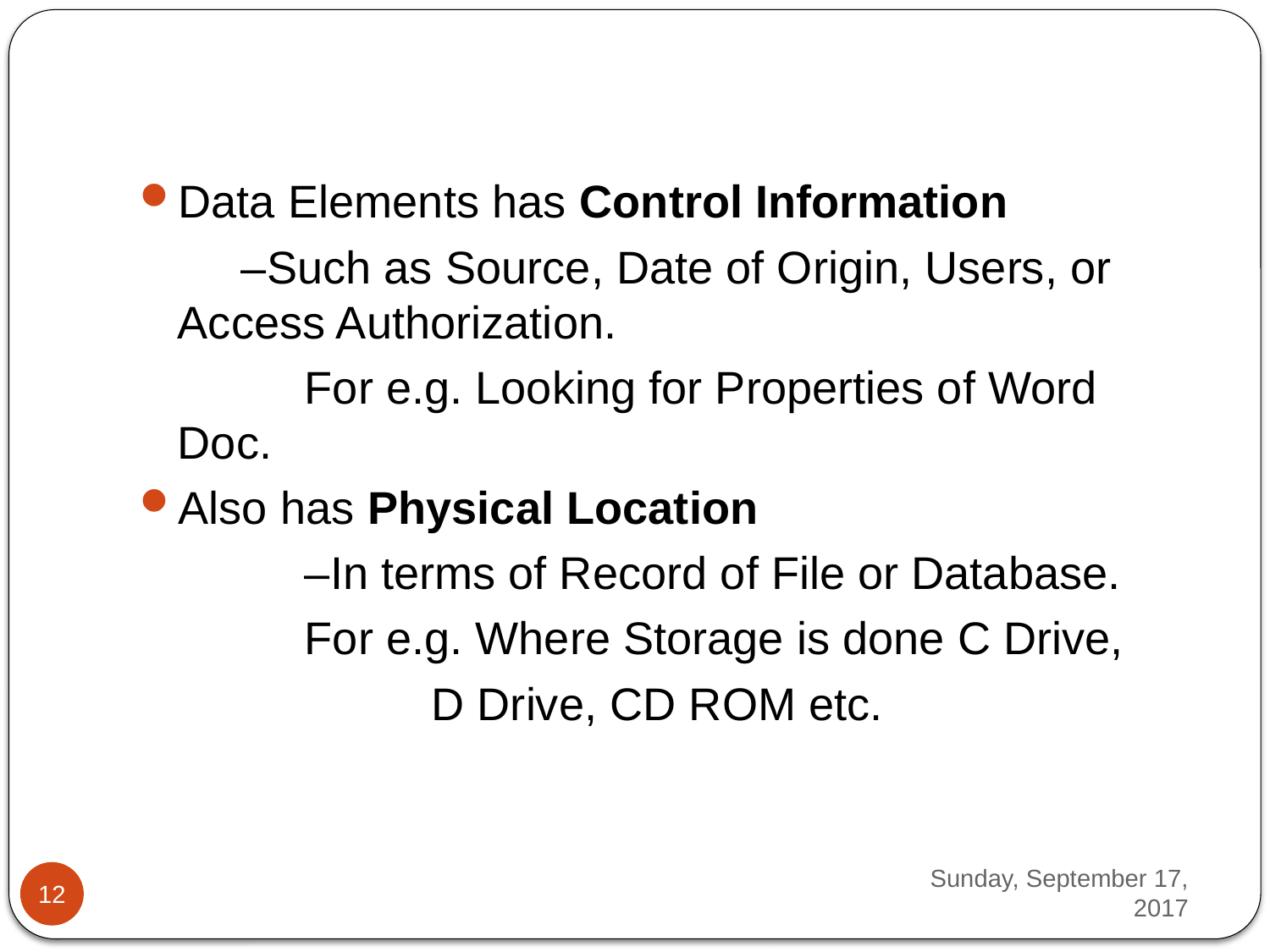

Data Elements has Control Information
        –Such as Source, Date of Origin, Users, or Access Authorization.
		For e.g. Looking for Properties of Word Doc.
Also has Physical Location
		–In terms of Record of File or Database.
		For e.g. Where Storage is done C Drive,
			D Drive, CD ROM etc.
Sunday, September 17, 2017
12